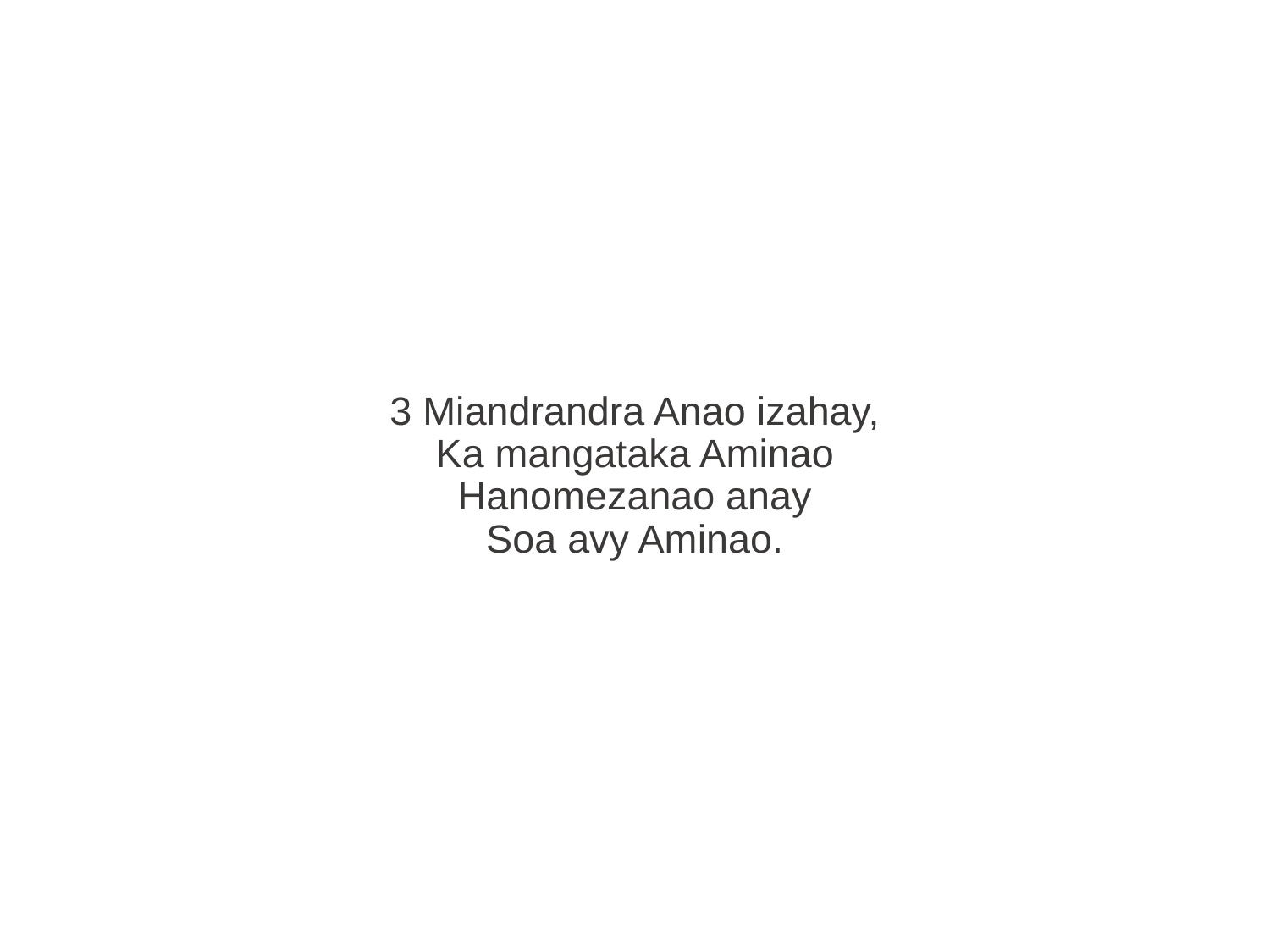

3 Miandrandra Anao izahay,
Ka mangataka Aminao
Hanomezanao anay
Soa avy Aminao.